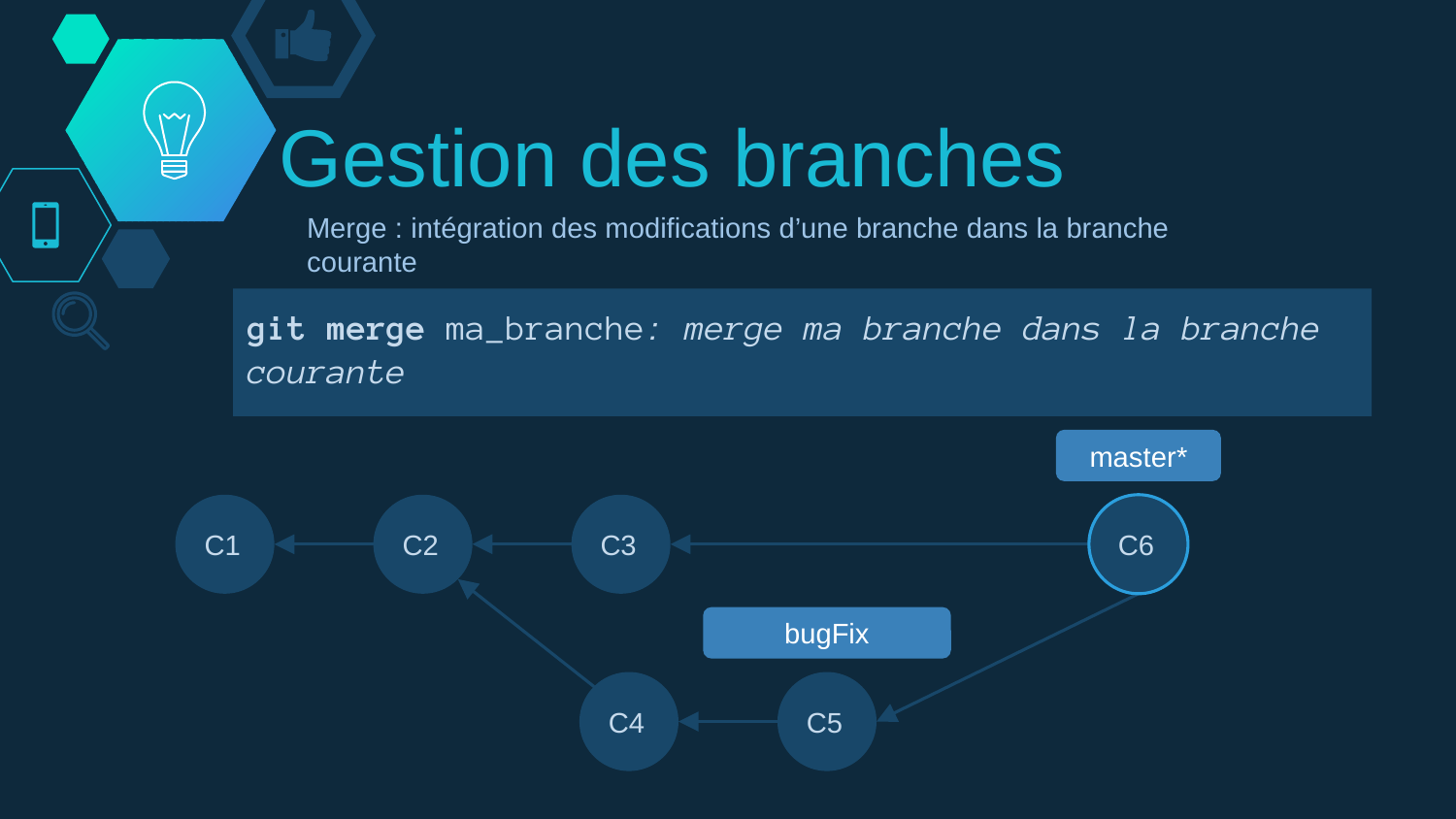

# Gestion des branches
Merge : intégration des modifications d’une branche dans la branche courante
git merge ma_branche: merge ma branche dans la branche courante
master*
C1
C2
C3
C6
bugFix
C4
C5